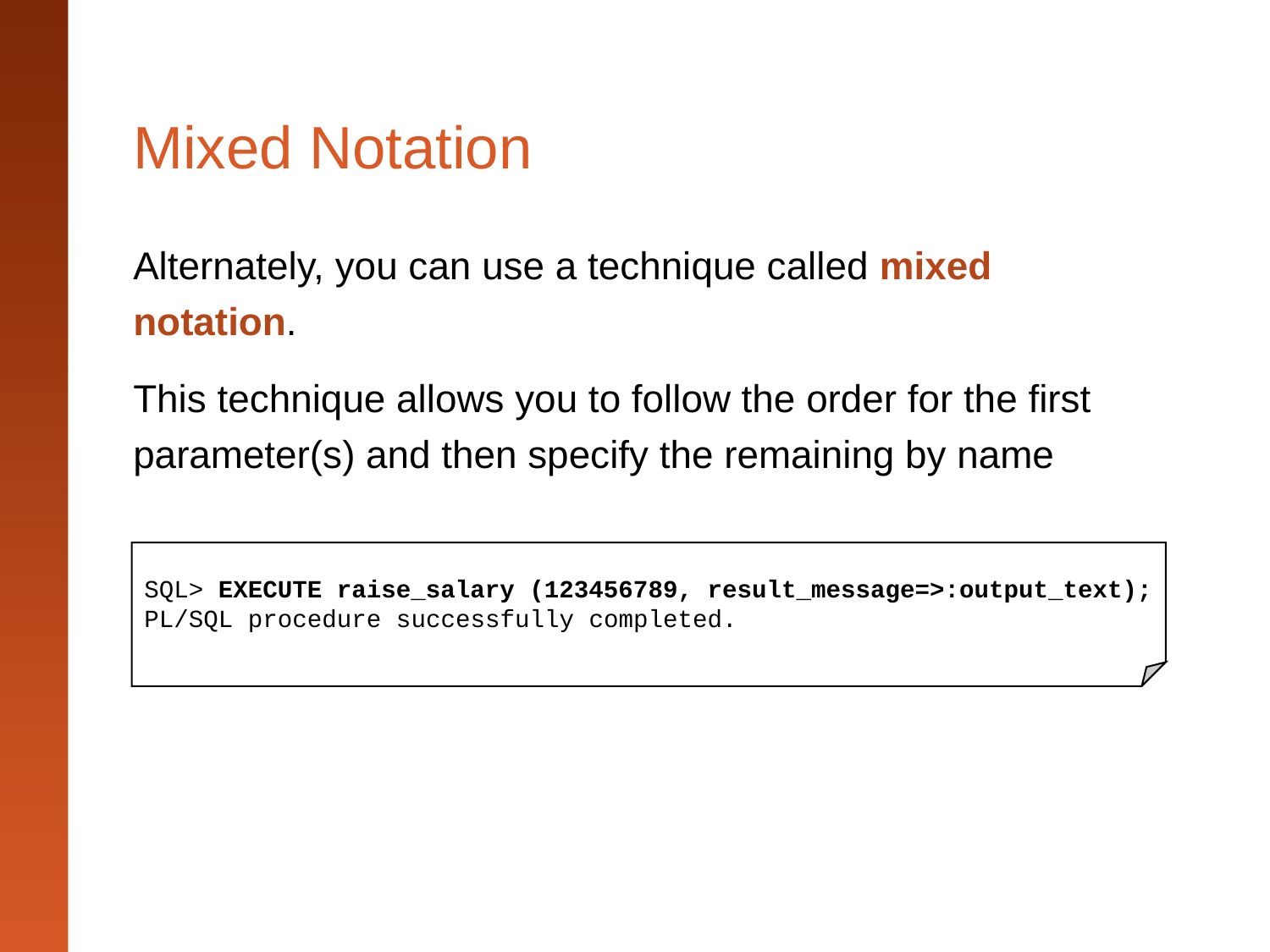

# Mixed Notation
Alternately, you can use a technique called mixed notation.
This technique allows you to follow the order for the first parameter(s) and then specify the remaining by name

SQL> EXECUTE raise_salary (123456789, result_message=>:output_text);
PL/SQL procedure successfully completed.